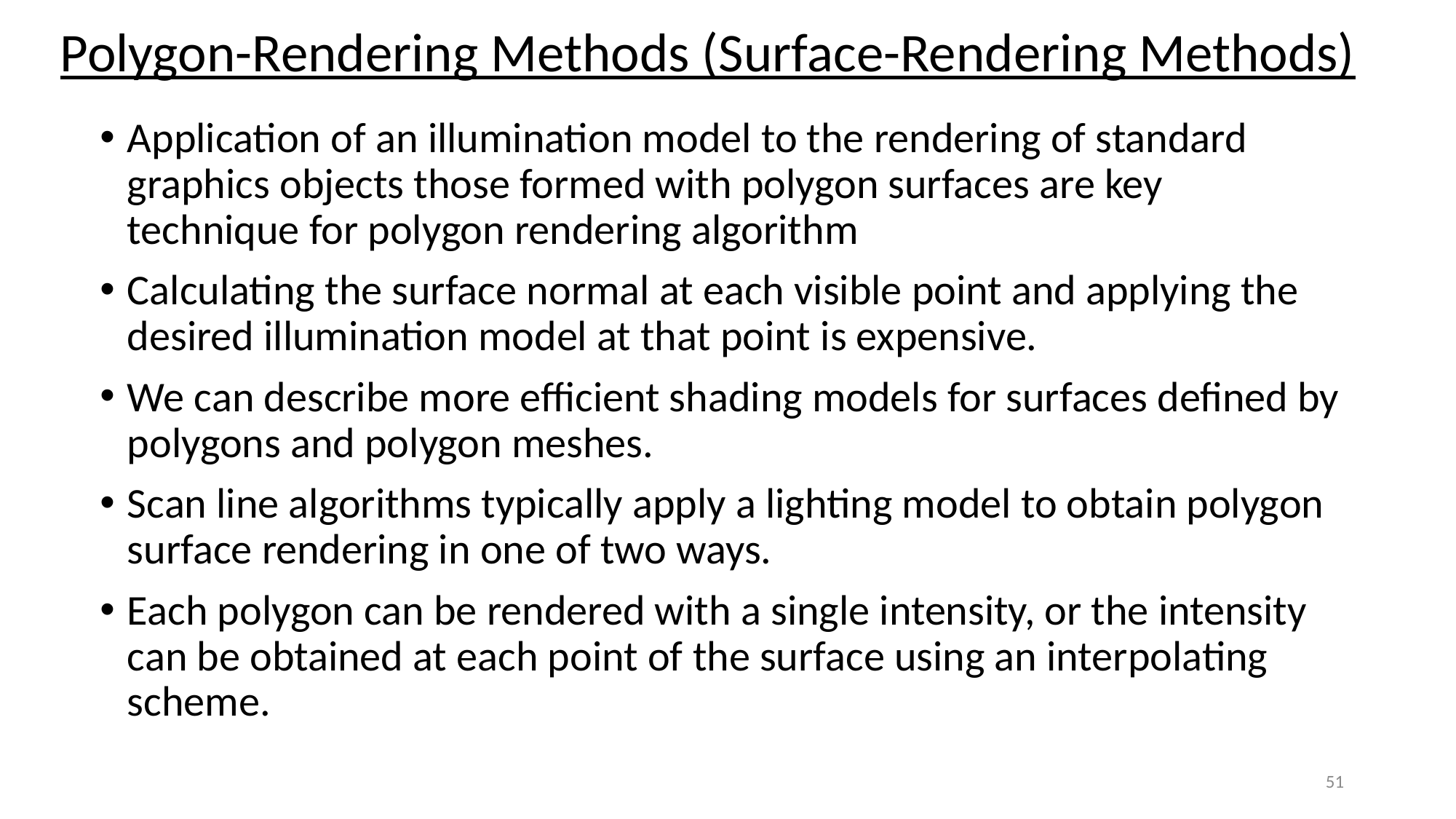

# Polygon-Rendering Methods (Surface-Rendering Methods)
Application of an illumination model to the rendering of standard graphics objects those formed with polygon surfaces are key technique for polygon rendering algorithm
Calculating the surface normal at each visible point and applying the desired illumination model at that point is expensive.
We can describe more efficient shading models for surfaces defined by polygons and polygon meshes.
Scan line algorithms typically apply a lighting model to obtain polygon surface rendering in one of two ways.
Each polygon can be rendered with a single intensity, or the intensity can be obtained at each point of the surface using an interpolating scheme.

51